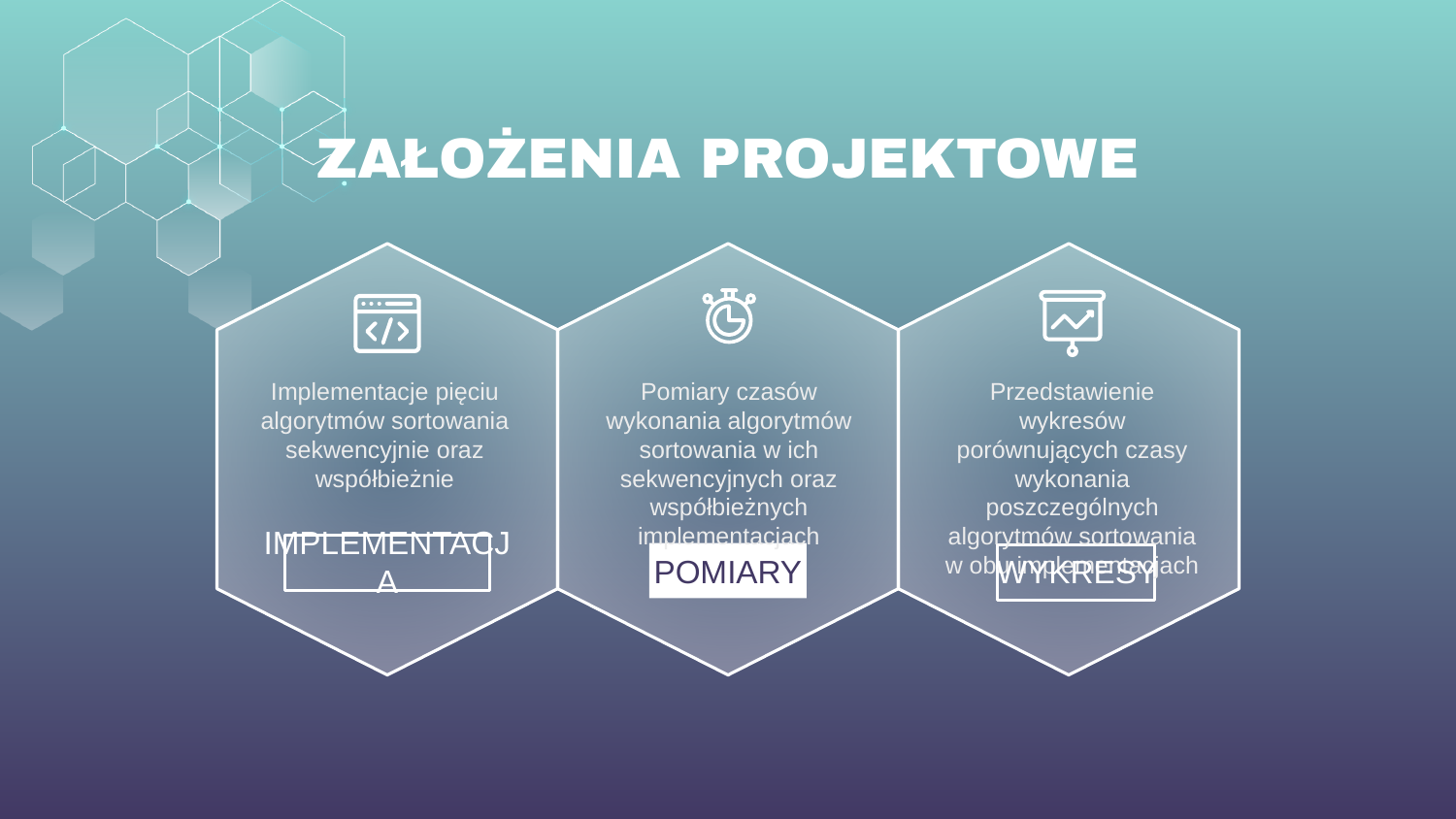

# ZAŁOŻENIA PROJEKTOWE

Implementacje pięciu algorytmów sortowania sekwencyjnie oraz współbieżnie
Pomiary czasów wykonania algorytmów sortowania w ich sekwencyjnych oraz współbieżnych implementacjach
Przedstawienie wykresów porównujących czasy wykonania poszczególnych algorytmów sortowania w obu implementacjach
IMPLEMENTACJA
POMIARY
WYKRESY